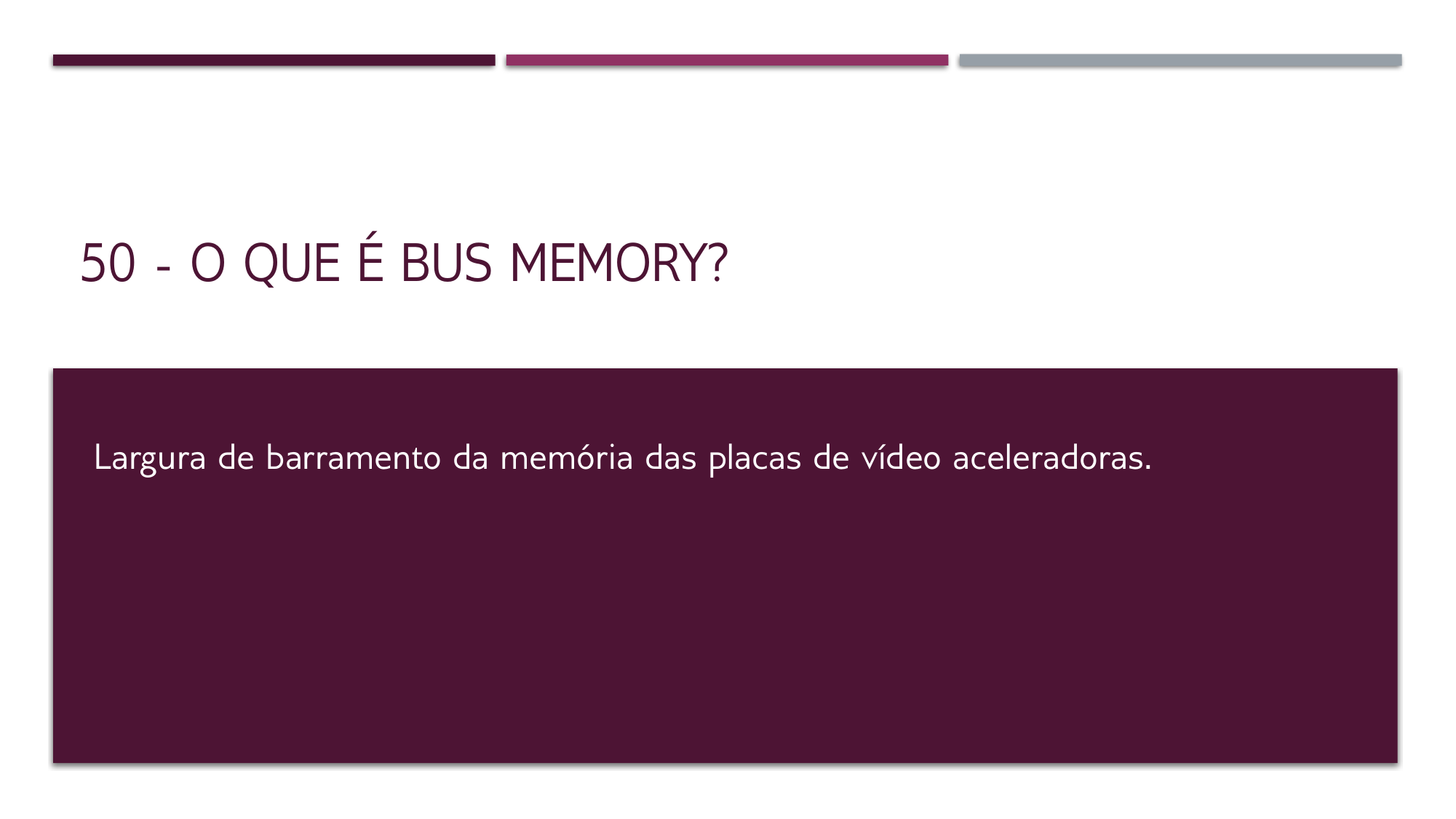

# 50 - O que é Bus Memory?

Largura de barramento da memória das placas de vídeo aceleradoras.